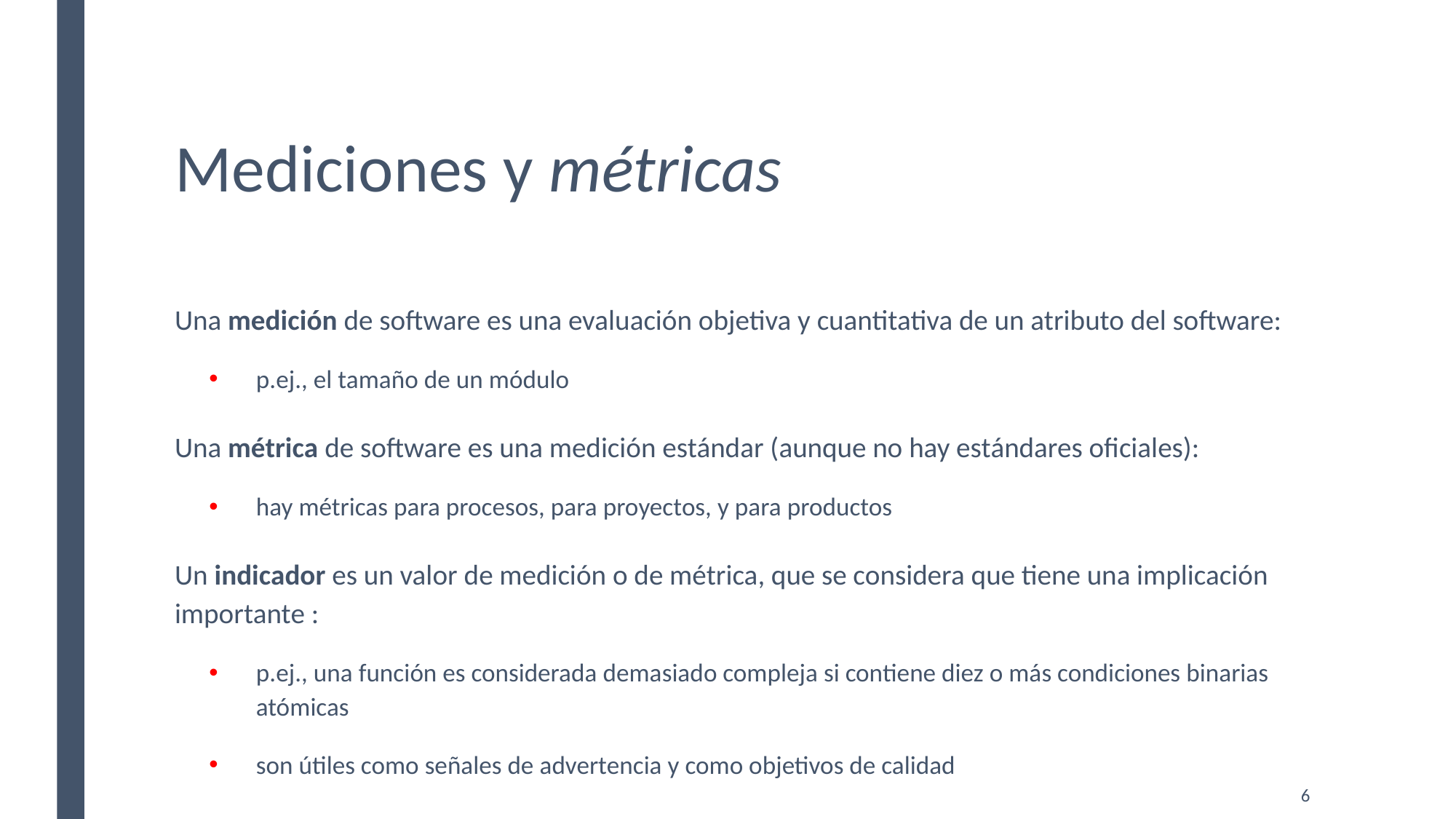

# Mediciones y métricas
Una medición de software es una evaluación objetiva y cuantitativa de un atributo del software:
p.ej., el tamaño de un módulo
Una métrica de software es una medición estándar (aunque no hay estándares oficiales):
hay métricas para procesos, para proyectos, y para productos
Un indicador es un valor de medición o de métrica, que se considera que tiene una implicación importante :
p.ej., una función es considerada demasiado compleja si contiene diez o más condiciones binarias atómicas
son útiles como señales de advertencia y como objetivos de calidad
6